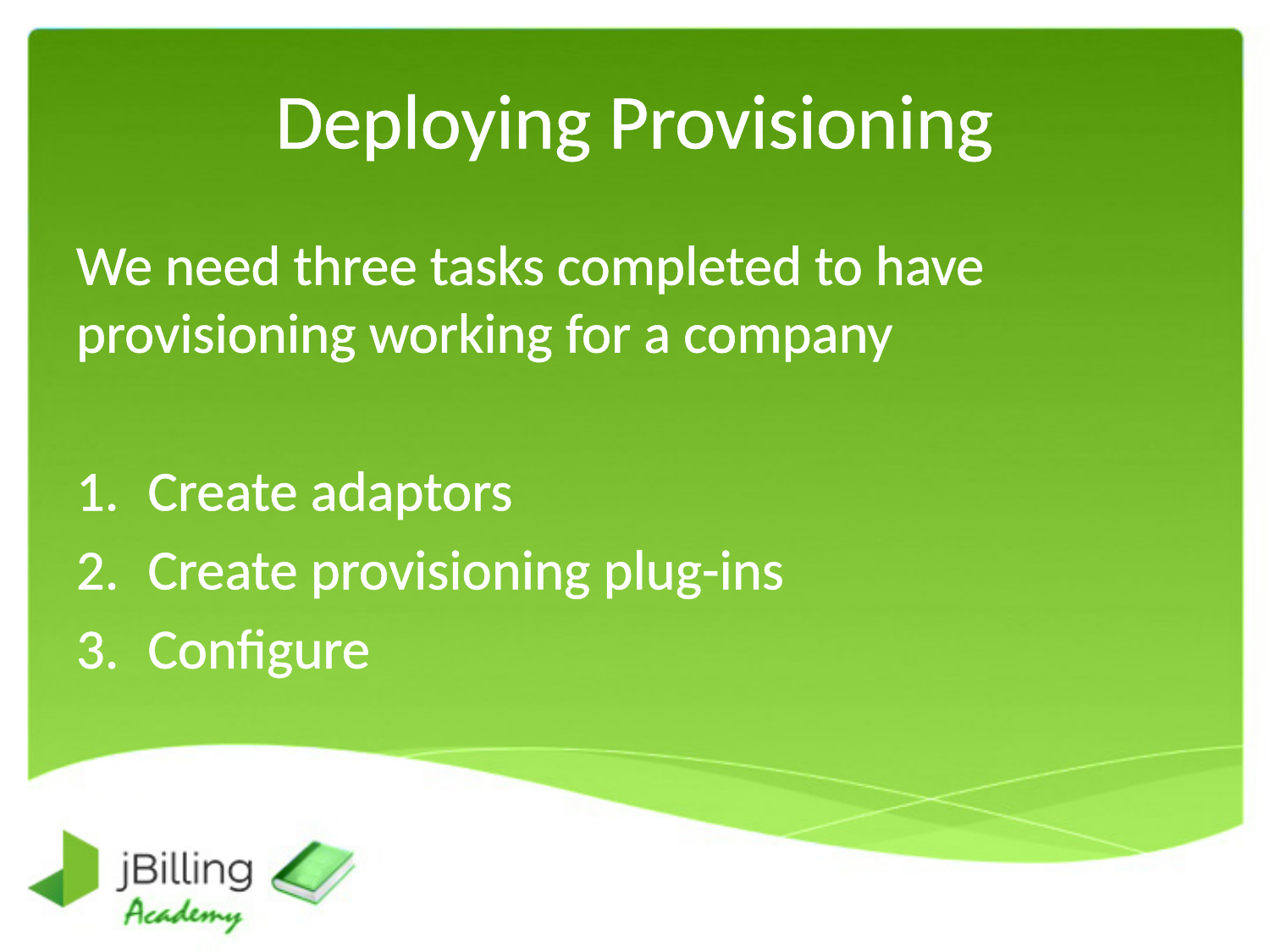

# Deploying Provisioning
We need three tasks completed to have provisioning working for a company

Create adaptors
Create provisioning plug-ins
Configure